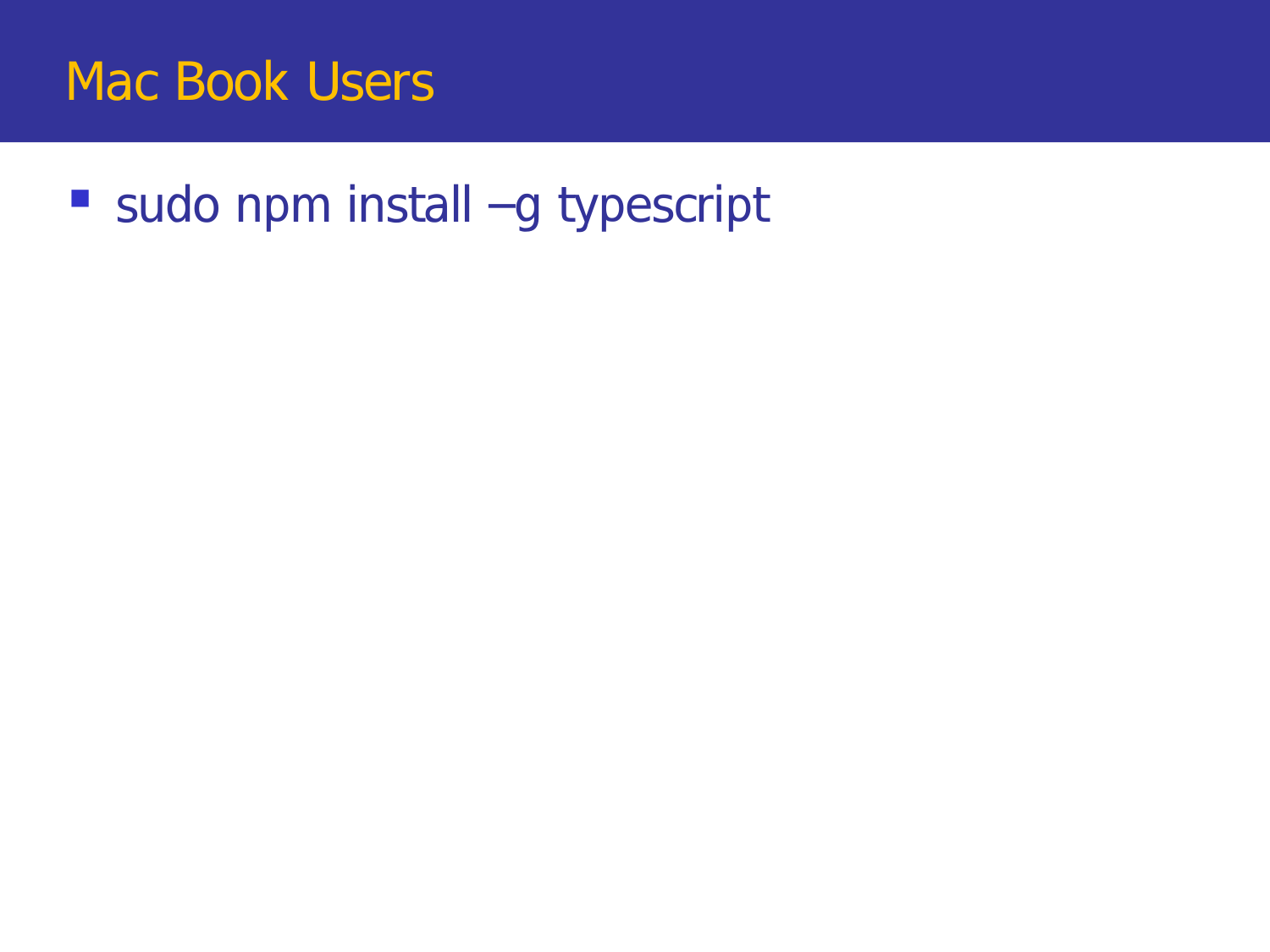

# Mac Book Users
sudo npm install –g typescript